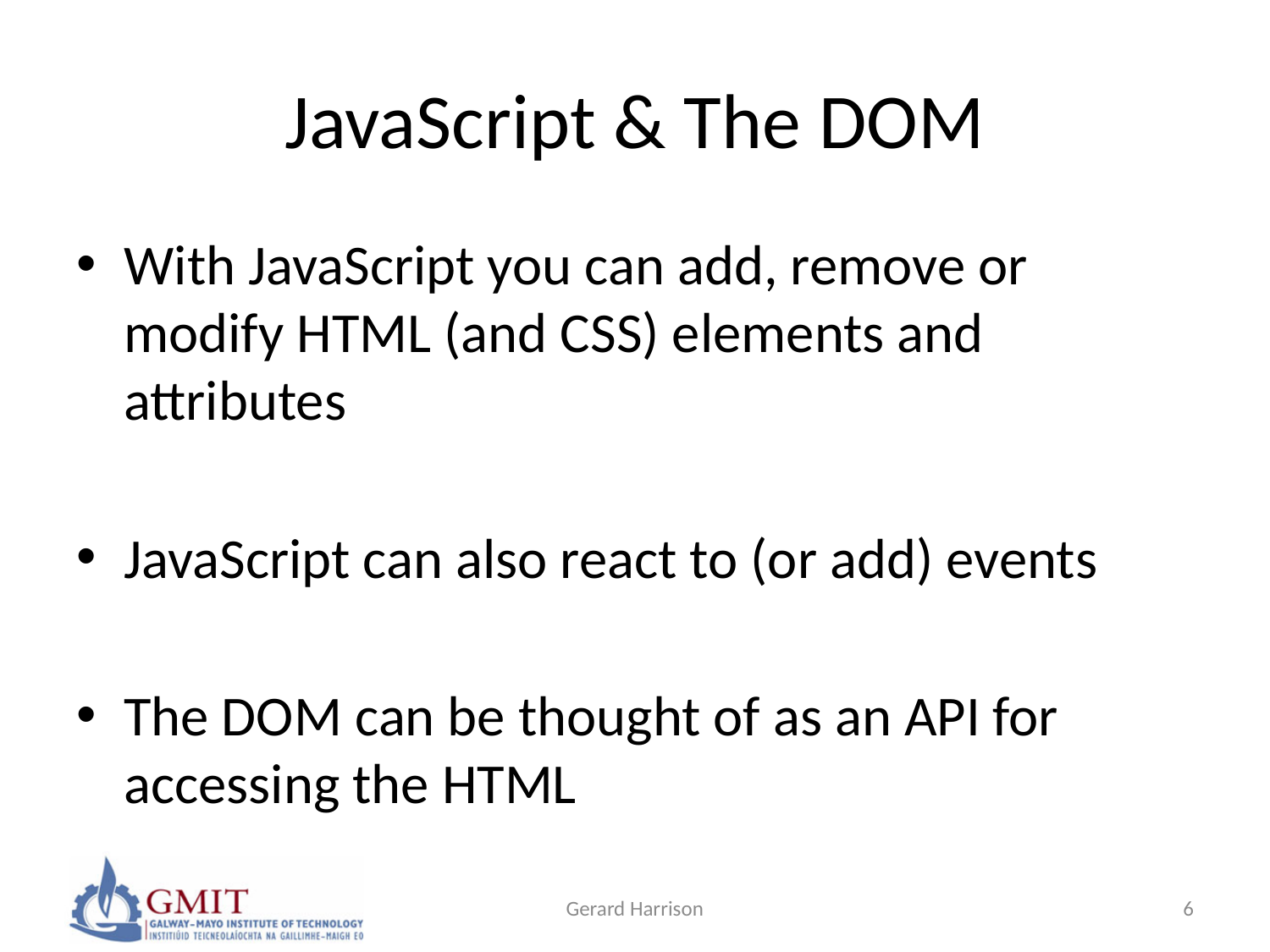

# JavaScript & The DOM
With JavaScript you can add, remove or modify HTML (and CSS) elements and attributes

JavaScript can also react to (or add) events

The DOM can be thought of as an API for accessing the HTML
Gerard Harrison
6